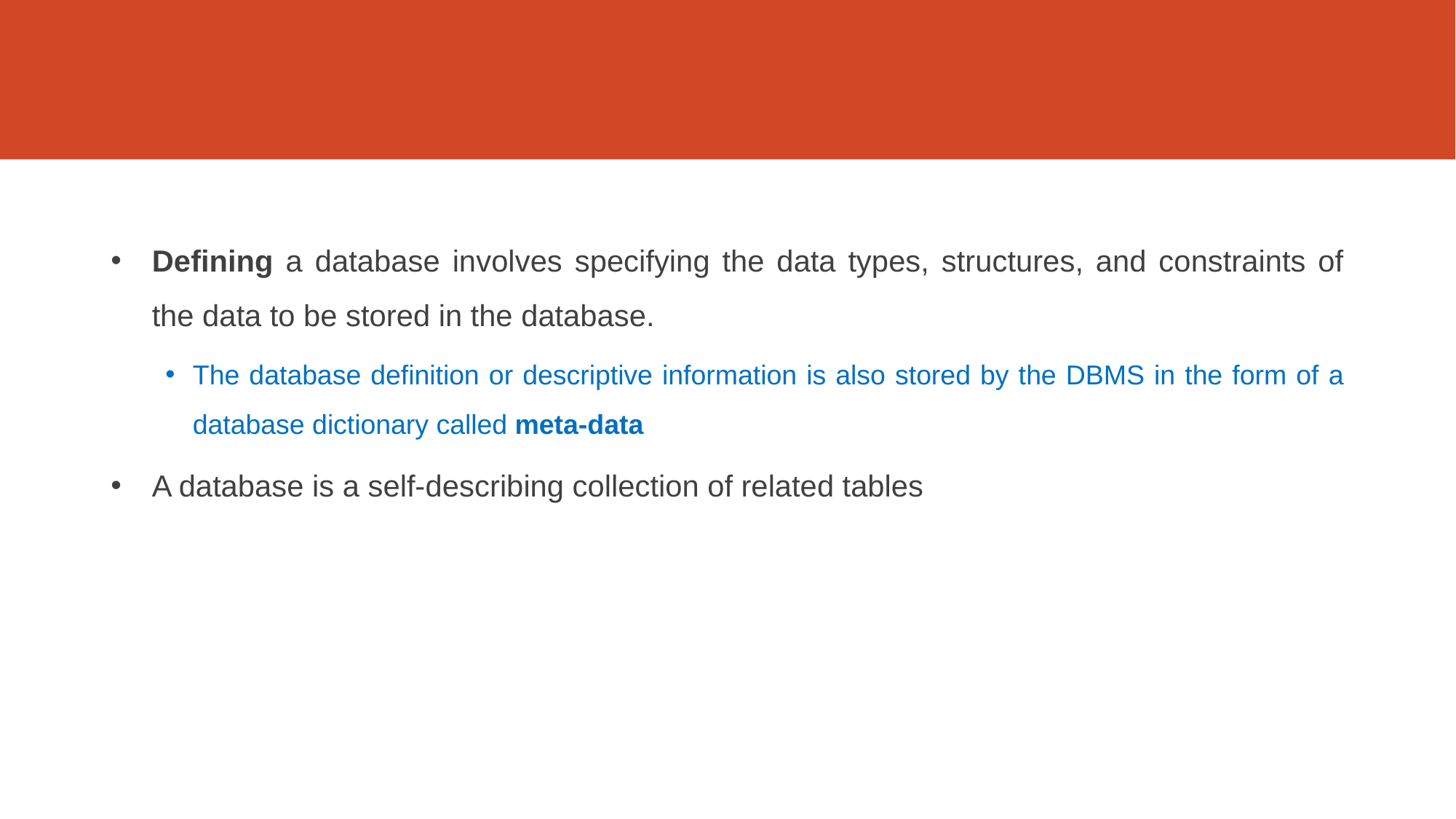

#
Defining a database involves specifying the data types, structures, and constraints of the data to be stored in the database.
The database definition or descriptive information is also stored by the DBMS in the form of a database dictionary called meta-data
A database is a self-describing collection of related tables